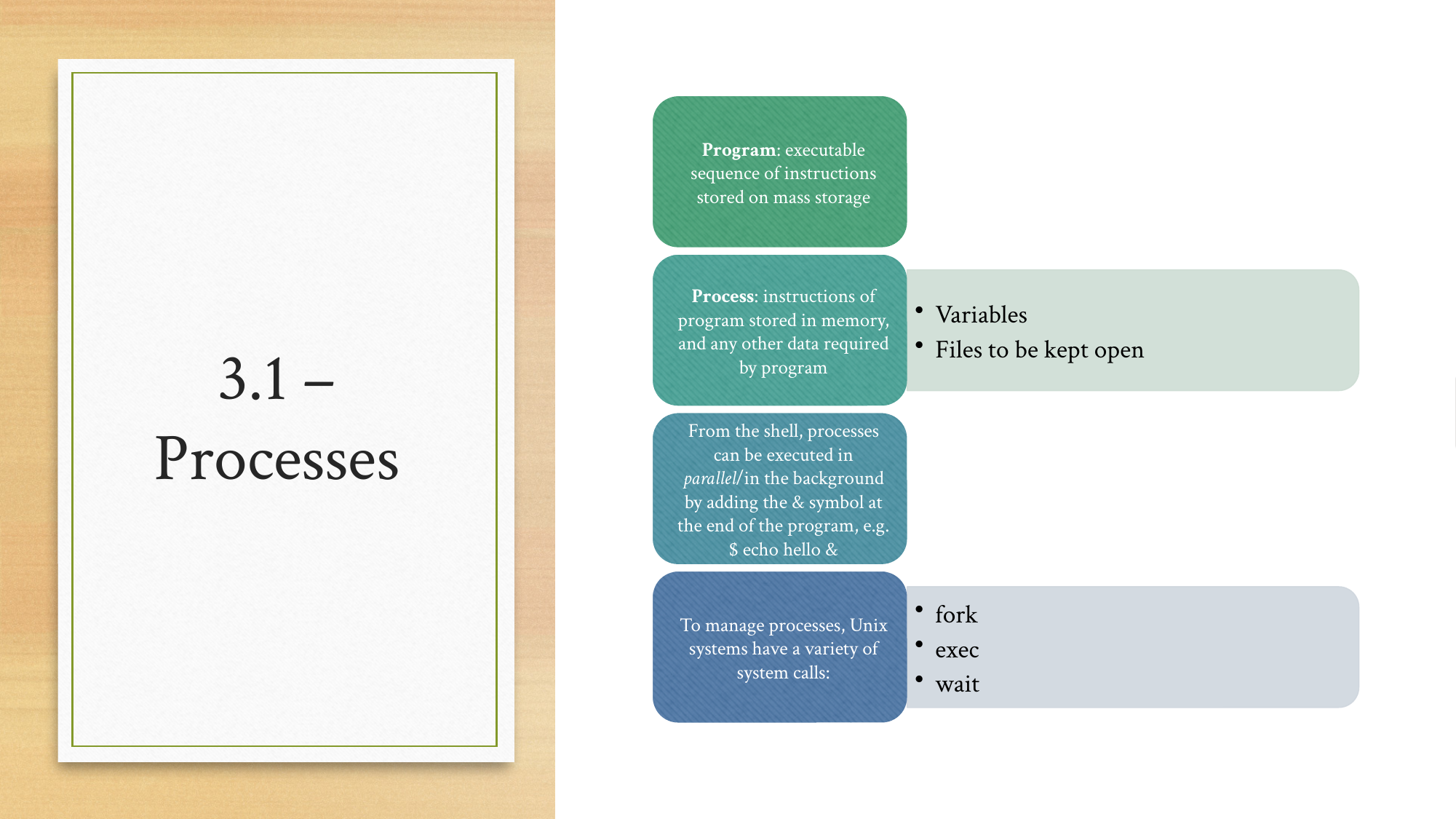

Program: executable sequence of instructions stored on mass storage
Variables
Files to be kept open
Process: instructions of program stored in memory, and any other data required by program
From the shell, processes can be executed in parallel/in the background by adding the & symbol at the end of the program, e.g. $ echo hello &
fork
exec
wait
To manage processes, Unix systems have a variety of system calls:
# 3.1 – Processes